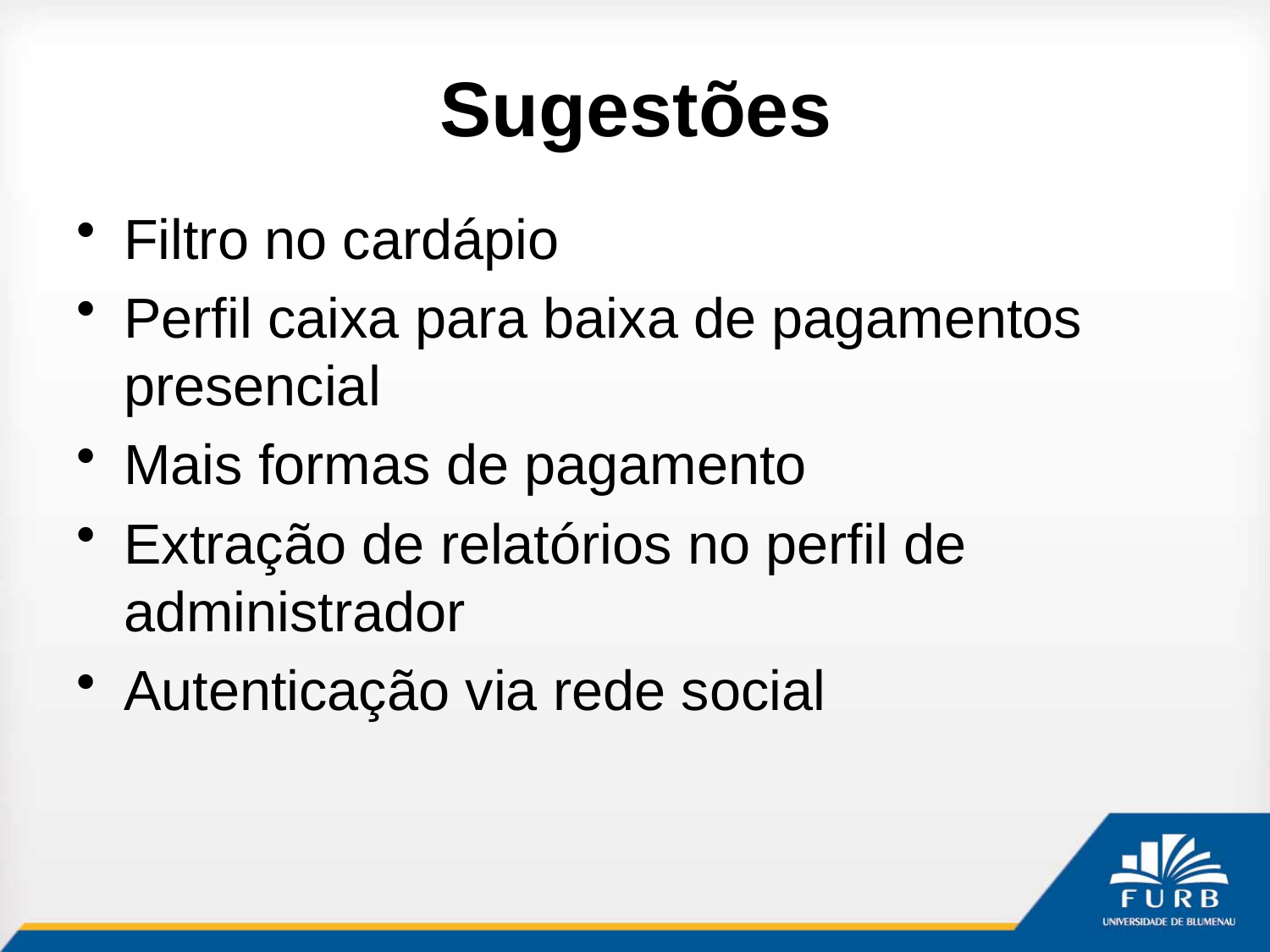

# Sugestões
Filtro no cardápio
Perfil caixa para baixa de pagamentos presencial
Mais formas de pagamento
Extração de relatórios no perfil de administrador
Autenticação via rede social